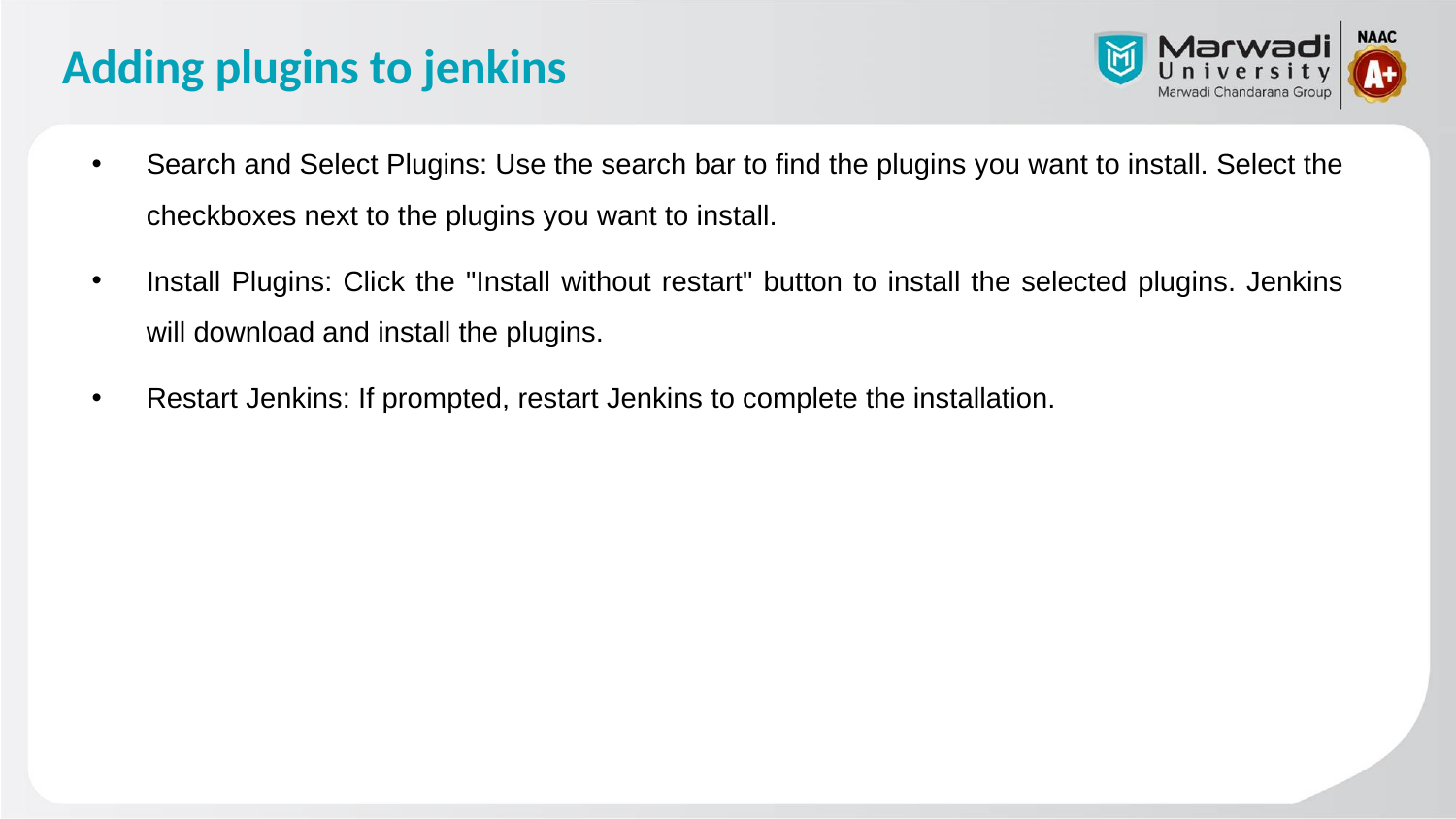

# Adding plugins to jenkins
Search and Select Plugins: Use the search bar to find the plugins you want to install. Select the checkboxes next to the plugins you want to install.
Install Plugins: Click the "Install without restart" button to install the selected plugins. Jenkins will download and install the plugins.
Restart Jenkins: If prompted, restart Jenkins to complete the installation.